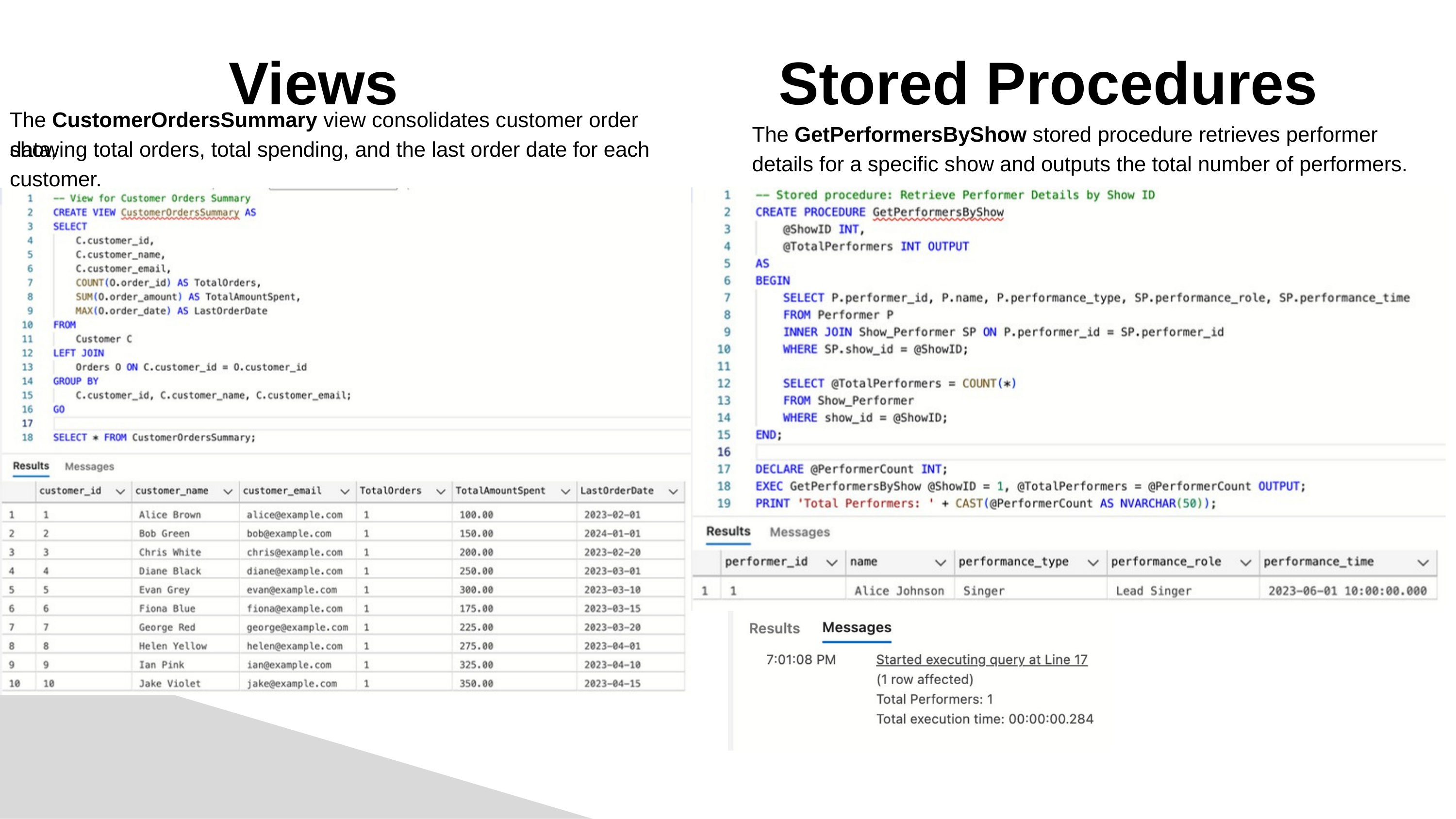

Views
Stored Procedures
The CustomerOrdersSummary view consolidates customer order data,
The GetPerformersByShow stored procedure retrieves performer details for a specific show and outputs the total number of performers.
showing total orders, total spending, and the last order date for each customer.